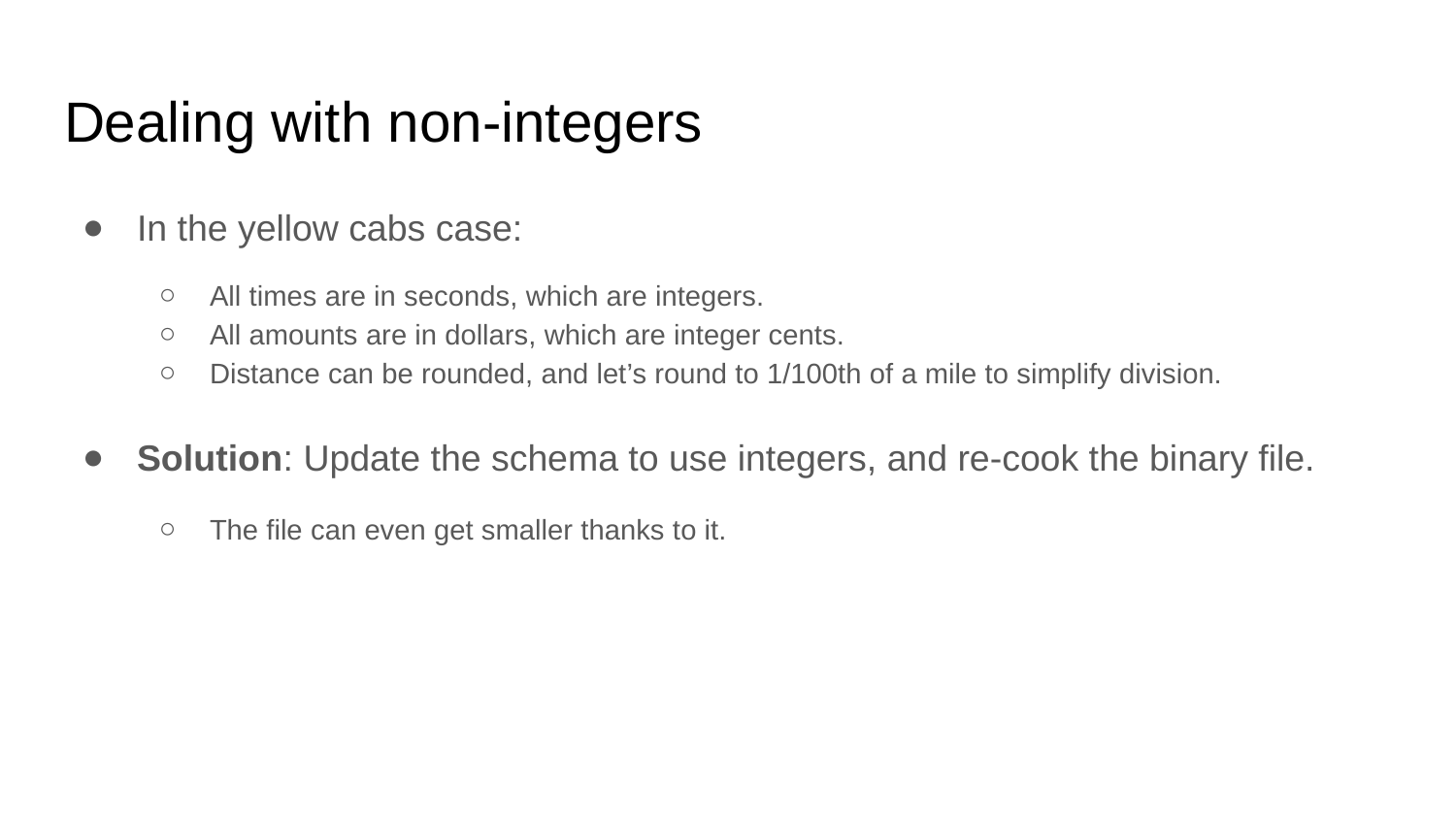

# Dealing with non-integers
In the yellow cabs case:
All times are in seconds, which are integers.
All amounts are in dollars, which are integer cents.
Distance can be rounded, and let’s round to 1/100th of a mile to simplify division.
Solution: Update the schema to use integers, and re-cook the binary file.
The file can even get smaller thanks to it.